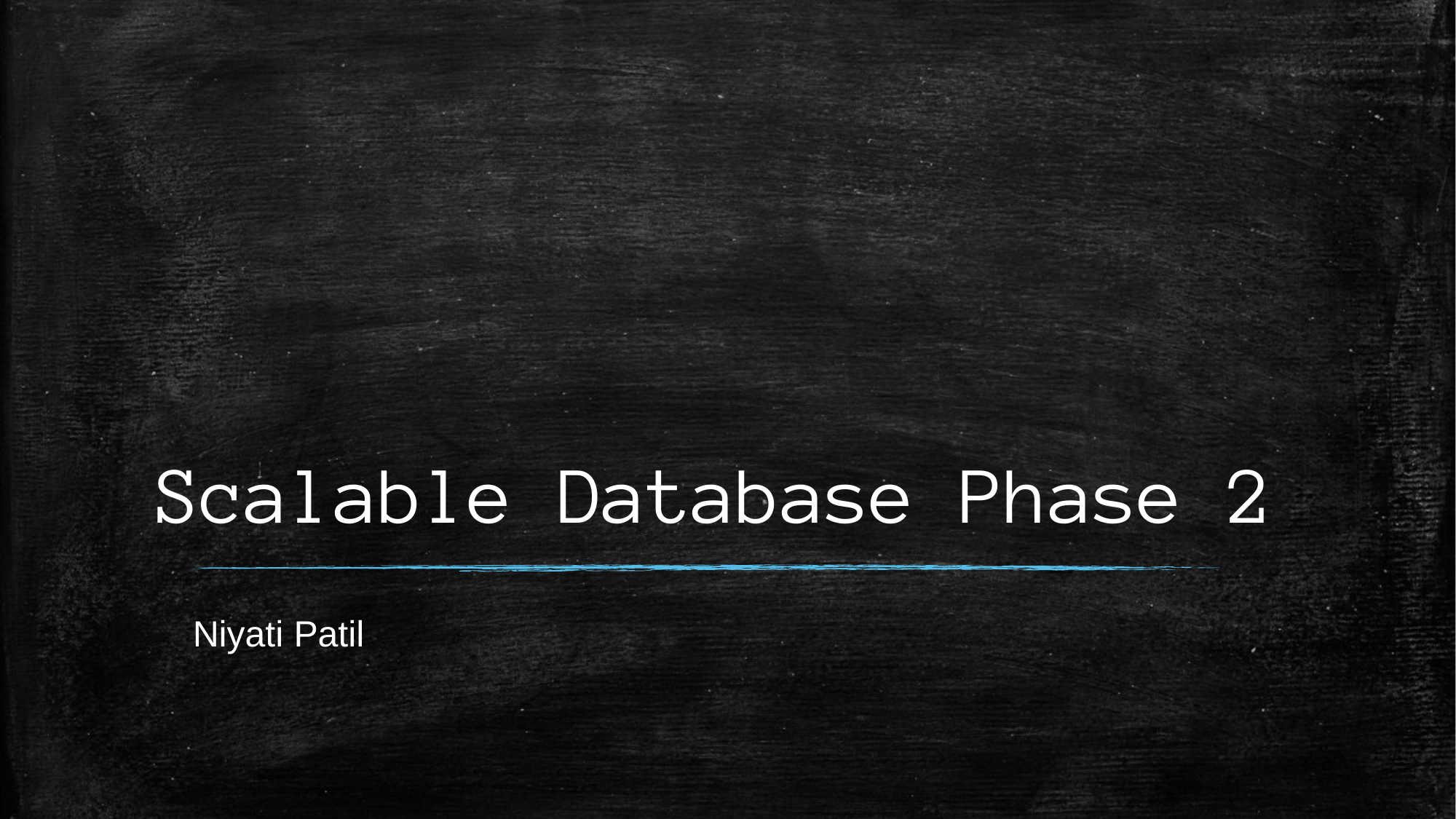

# Scalable Database Phase 2
Niyati Patil